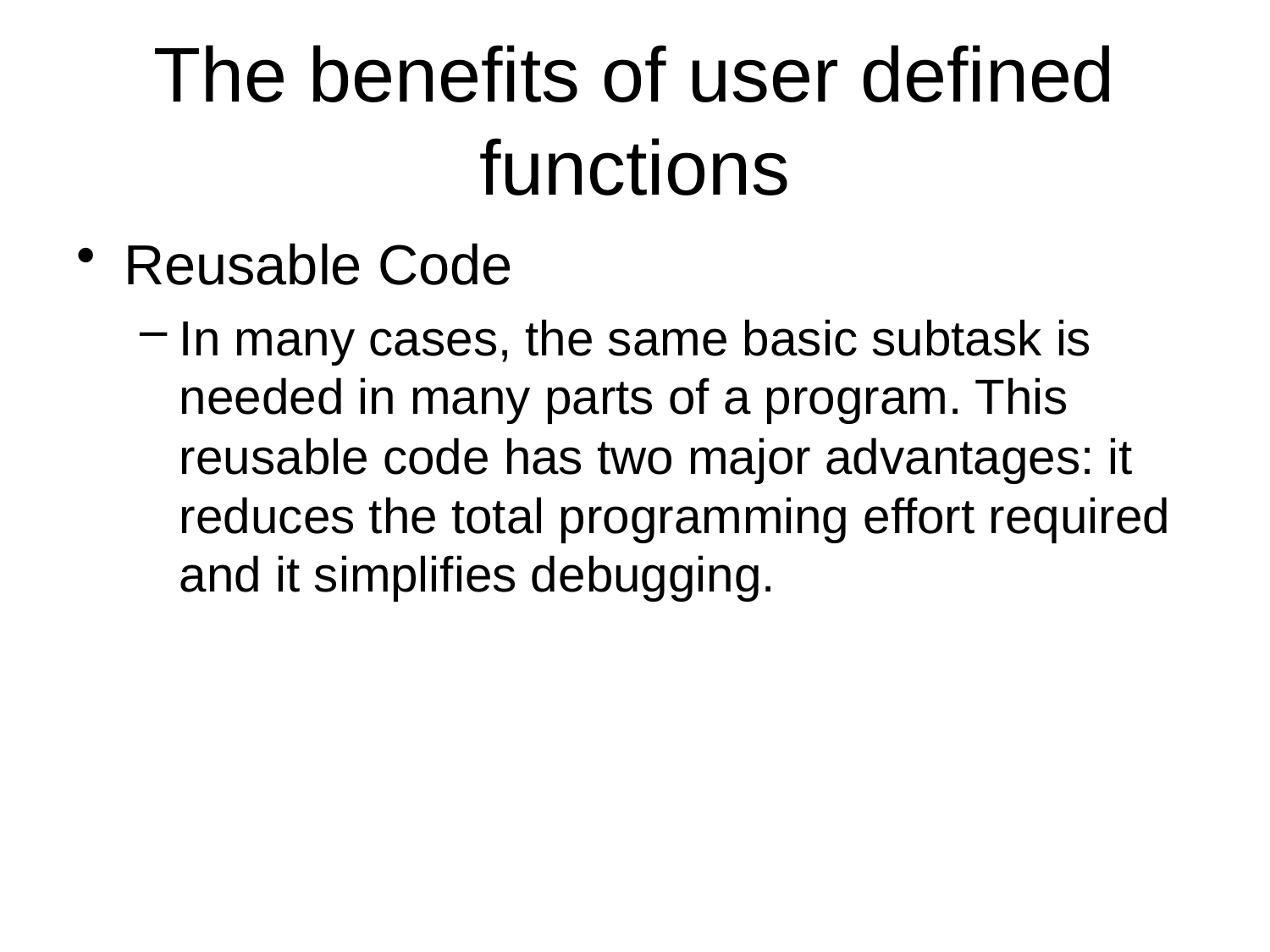

# The benefits of user defined functions
Reusable Code
In many cases, the same basic subtask is needed in many parts of a program. This reusable code has two major advantages: it     reduces the total programming effort required and it simplifies debugging.